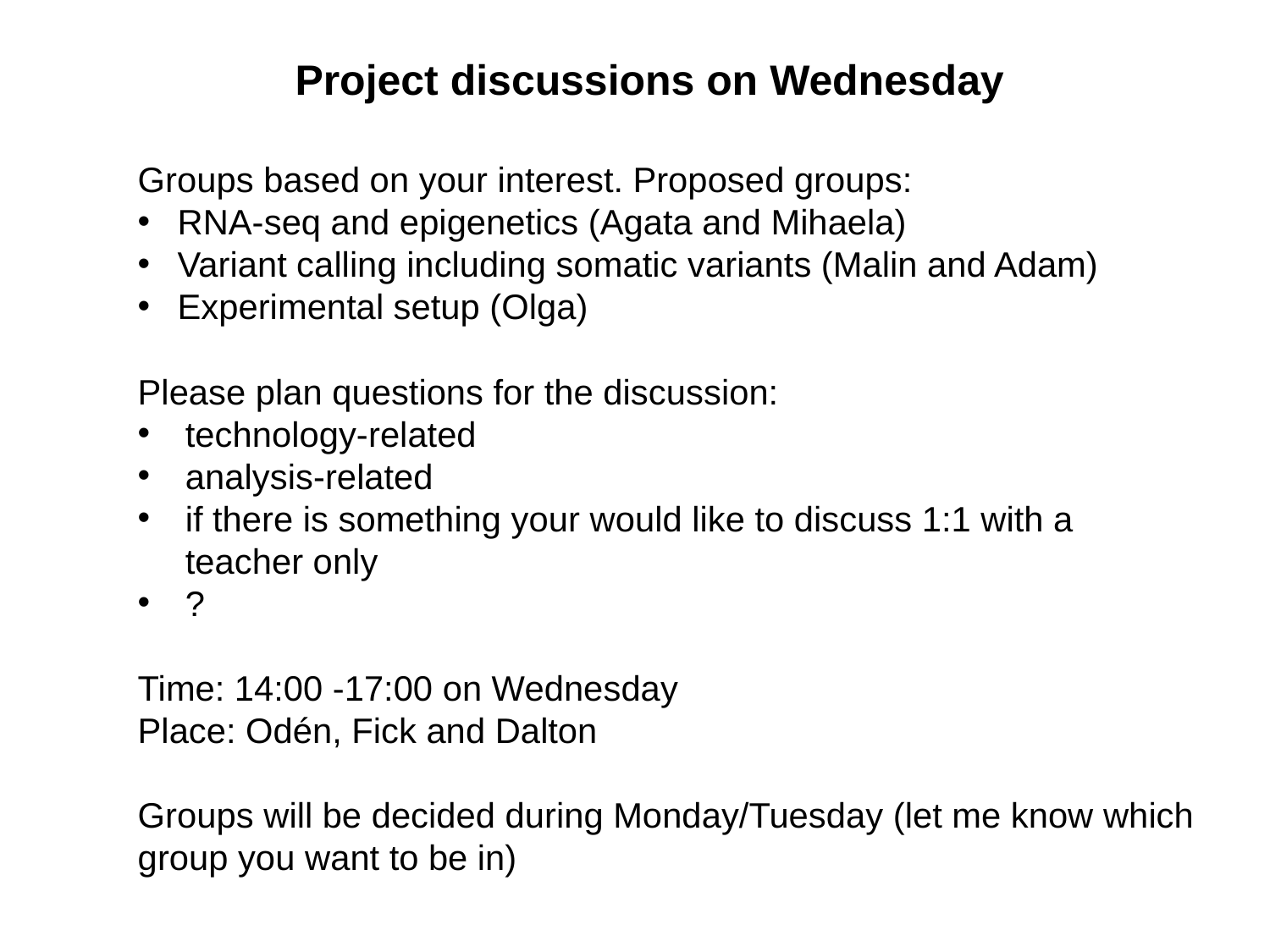

Project discussions on Wednesday
Groups based on your interest. Proposed groups:
RNA-seq and epigenetics (Agata and Mihaela)
Variant calling including somatic variants (Malin and Adam)
Experimental setup (Olga)

Please plan questions for the discussion:
technology-related
analysis-related
if there is something your would like to discuss 1:1 with a teacher only
?

Time: 14:00 -17:00 on Wednesday
Place: Odén, Fick and Dalton

Groups will be decided during Monday/Tuesday (let me know which group you want to be in)